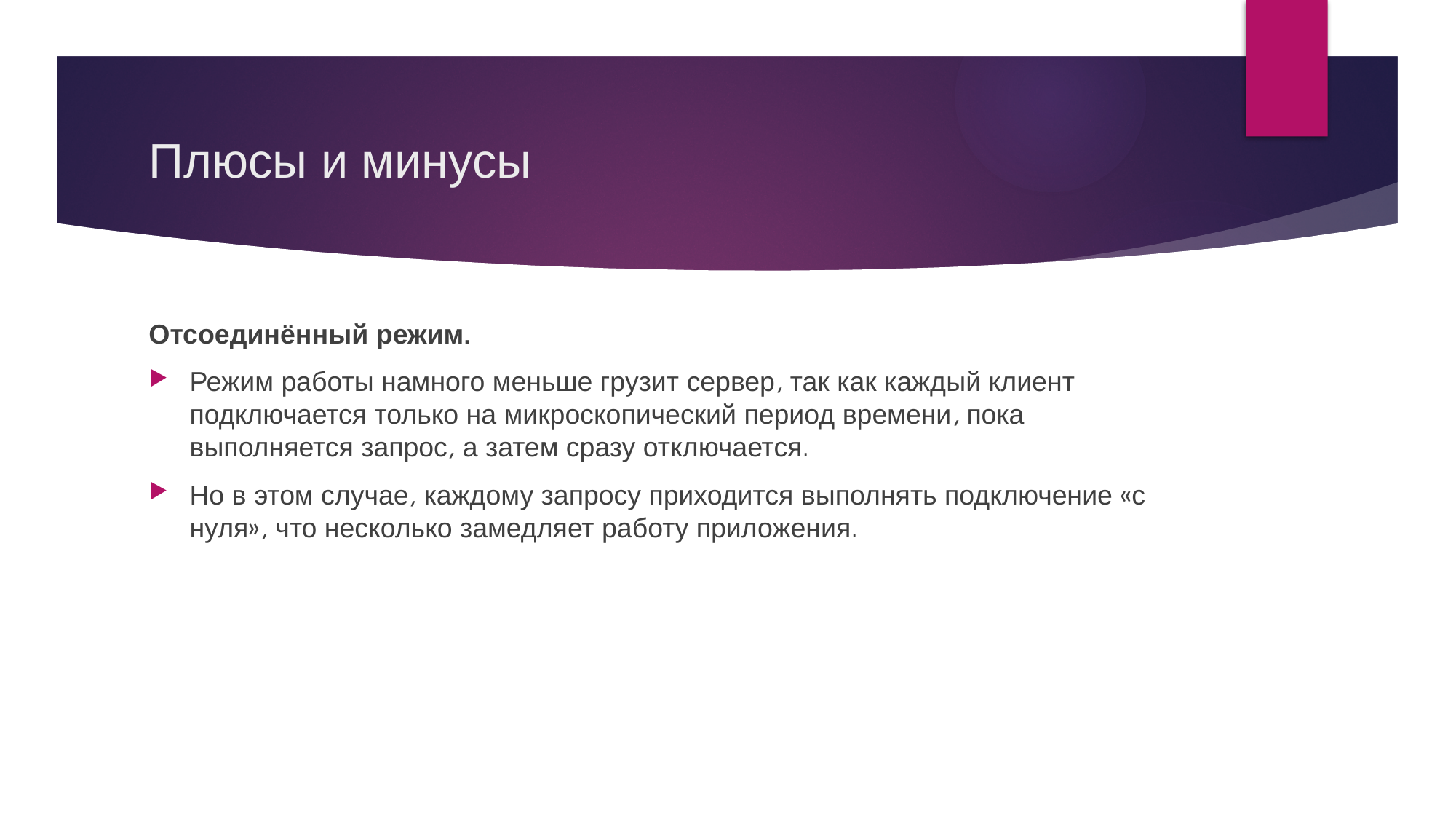

# Плюсы и минусы
Отсоединённый режим.
Режим работы намного меньше грузит сервер, так как каждый клиент подключается только на микроскопический период времени, пока выполняется запрос, а затем сразу отключается.
Но в этом случае, каждому запросу приходится выполнять подключение «с нуля», что несколько замедляет работу приложения.